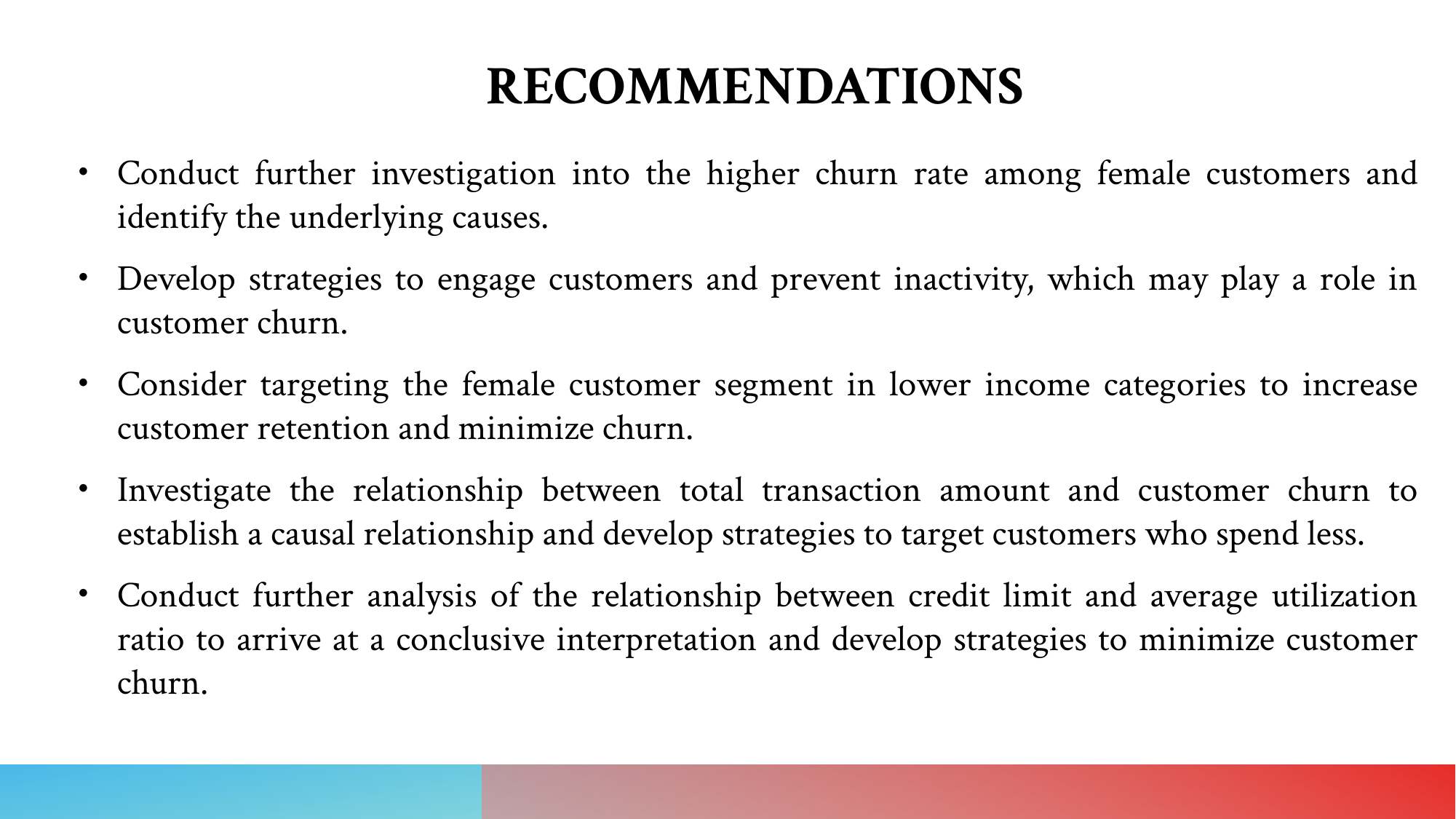

# RECOMMENDATIONS
Conduct further investigation into the higher churn rate among female customers and identify the underlying causes.
Develop strategies to engage customers and prevent inactivity, which may play a role in customer churn.
Consider targeting the female customer segment in lower income categories to increase customer retention and minimize churn.
Investigate the relationship between total transaction amount and customer churn to establish a causal relationship and develop strategies to target customers who spend less.
Conduct further analysis of the relationship between credit limit and average utilization ratio to arrive at a conclusive interpretation and develop strategies to minimize customer churn.